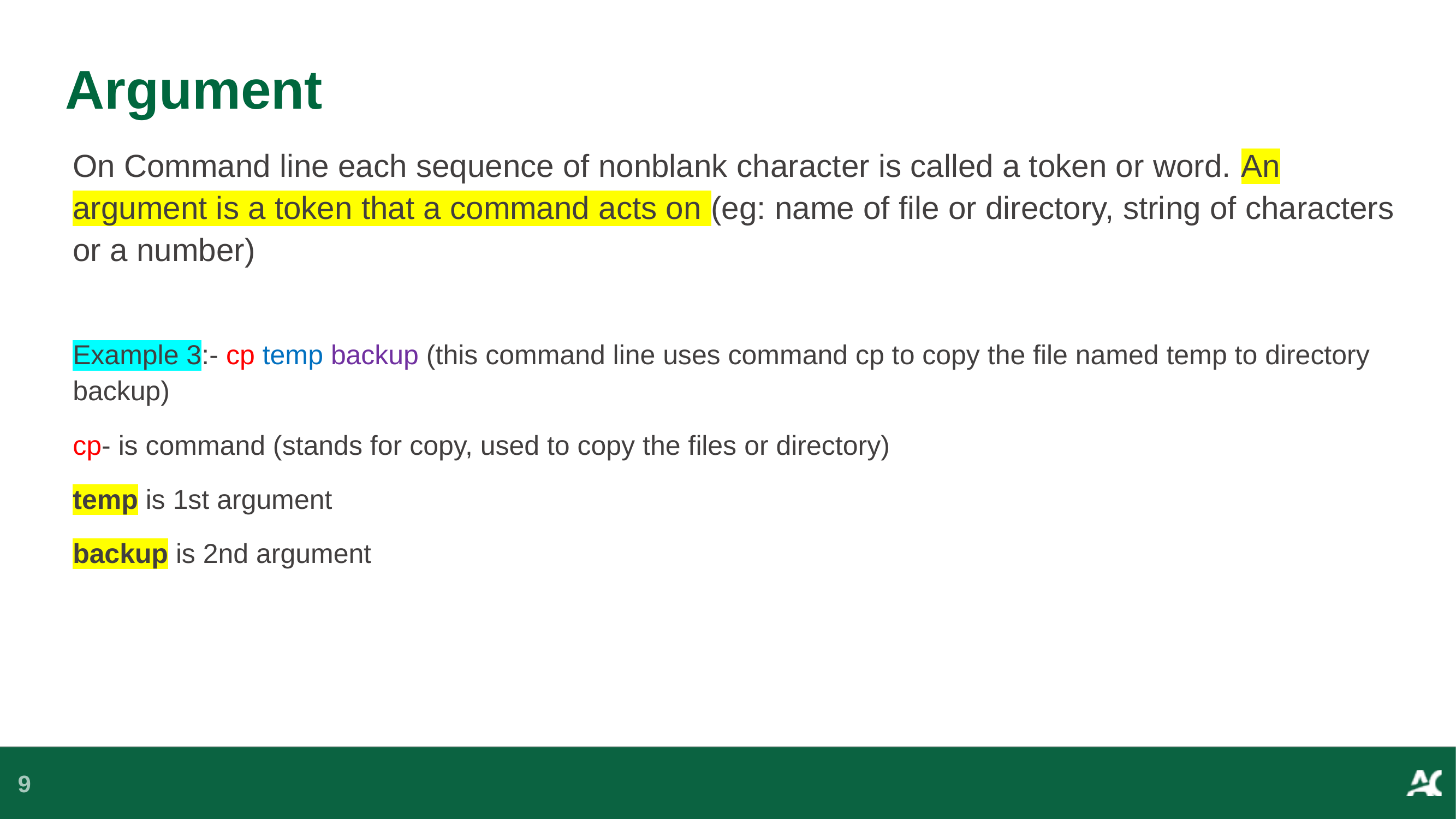

# Argument
On Command line each sequence of nonblank character is called a token or word. An argument is a token that a command acts on (eg: name of file or directory, string of characters or a number)

Example 3:- cp temp backup (this command line uses command cp to copy the file named temp to directory backup)
cp- is command (stands for copy, used to copy the files or directory)
temp is 1st argument
backup is 2nd argument
9